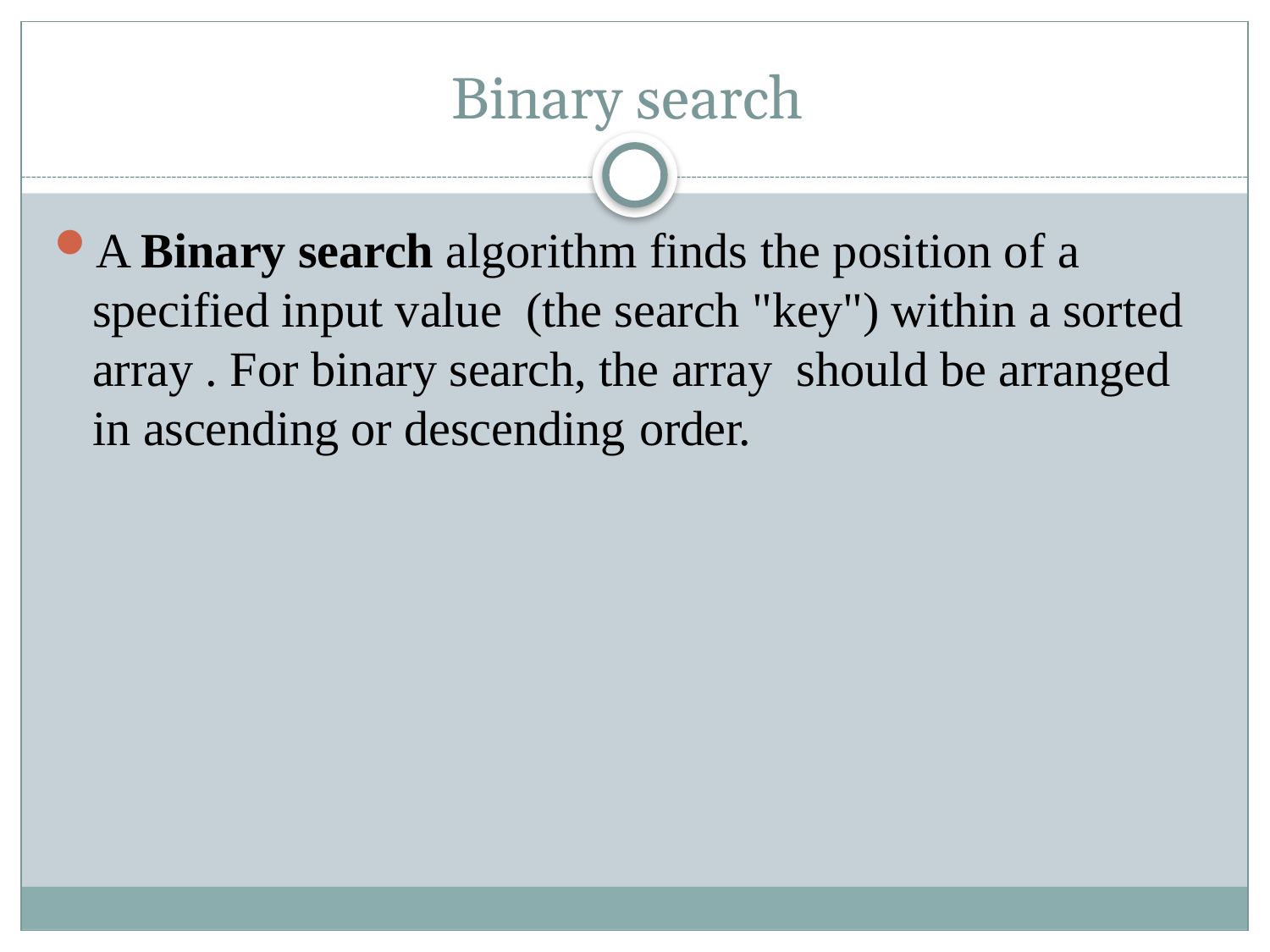

# Binary search
A Binary search algorithm finds the position of a specified input value  (the search "key") within a sorted array . For binary search, the array  should be arranged in ascending or descending order.